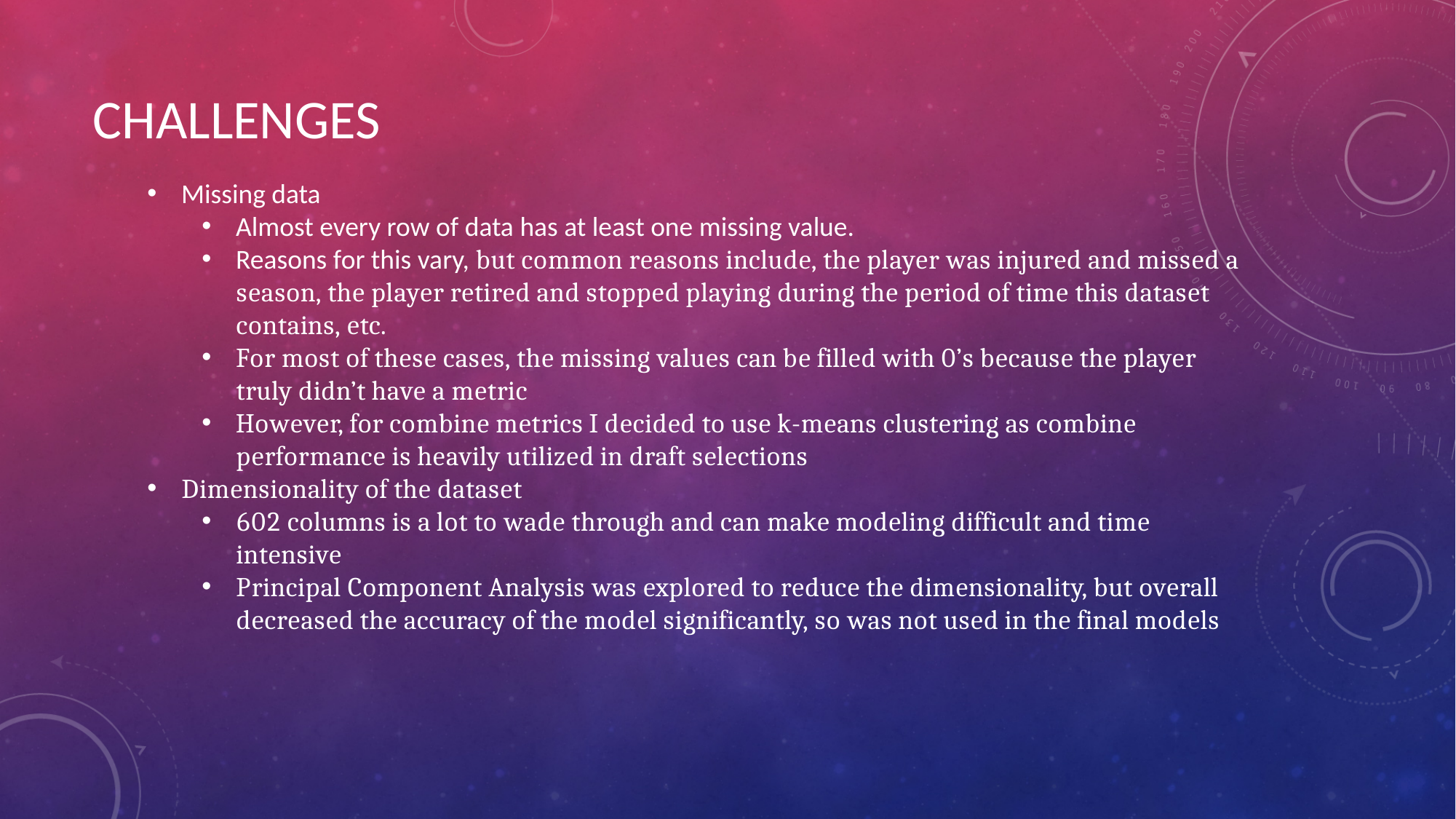

# Challenges
Missing data
Almost every row of data has at least one missing value.
Reasons for this vary, but common reasons include, the player was injured and missed a season, the player retired and stopped playing during the period of time this dataset contains, etc.
For most of these cases, the missing values can be filled with 0’s because the player truly didn’t have a metric
However, for combine metrics I decided to use k-means clustering as combine performance is heavily utilized in draft selections
Dimensionality of the dataset
602 columns is a lot to wade through and can make modeling difficult and time intensive
Principal Component Analysis was explored to reduce the dimensionality, but overall decreased the accuracy of the model significantly, so was not used in the final models